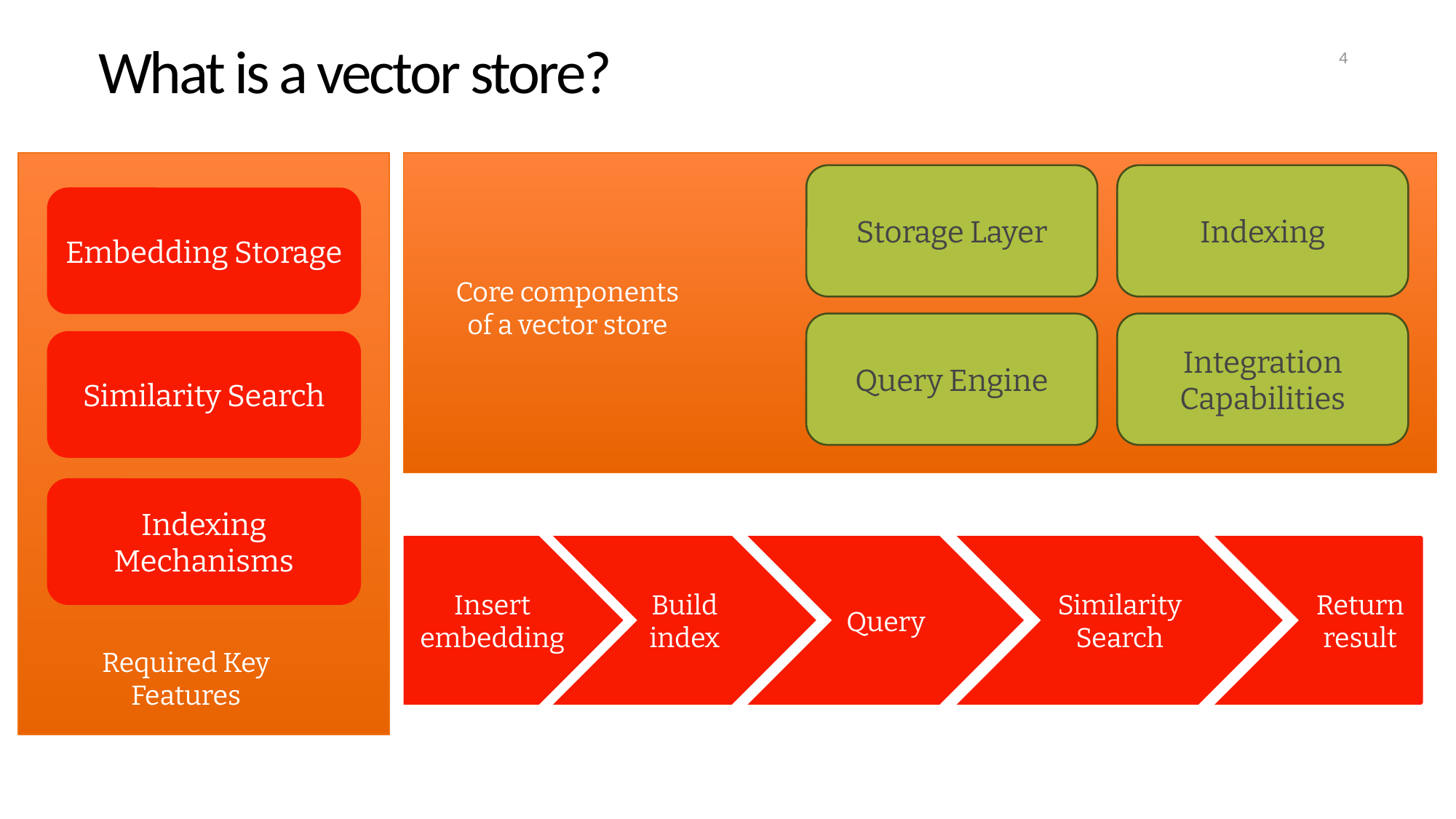

# What is a vector store?
4

Indexing
Storage Layer

Embedding Storage
Core components
of a vector store
Integration Capabilities
Query Engine
Similarity Search
Indexing Mechanisms

Insert embedding
Build index
Query
Similarity Search
Return result
Required Key Features